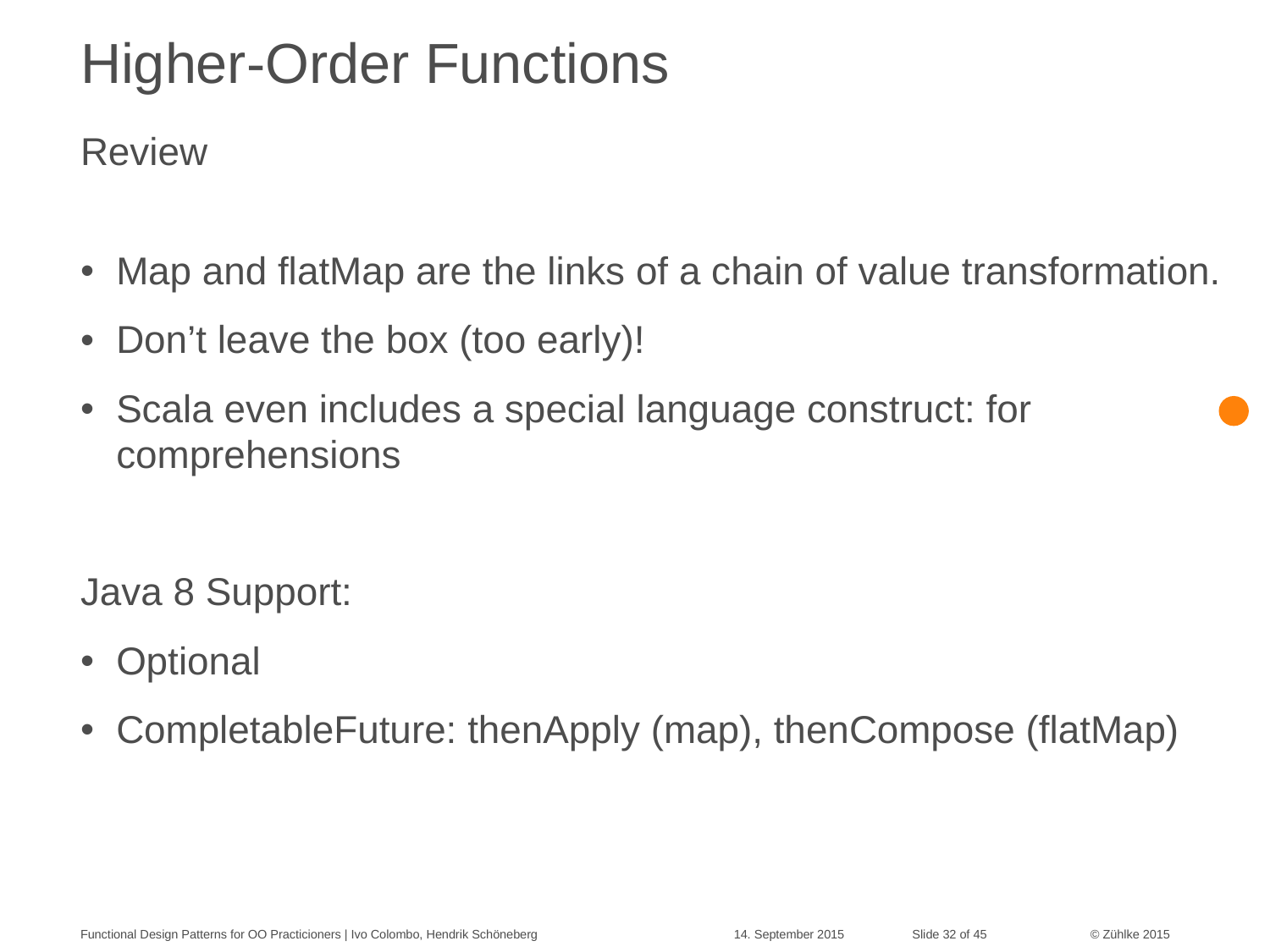

# Higher-Order Functions
Review
Map and flatMap are the links of a chain of value transformation.
Don’t leave the box (too early)!
Scala even includes a special language construct: for comprehensions

Java 8 Support:
Optional
CompletableFuture: thenApply (map), thenCompose (flatMap)

Functional Design Patterns for OO Practicioners | Ivo Colombo, Hendrik Schöneberg
14. September 2015
Slide 32 of 45